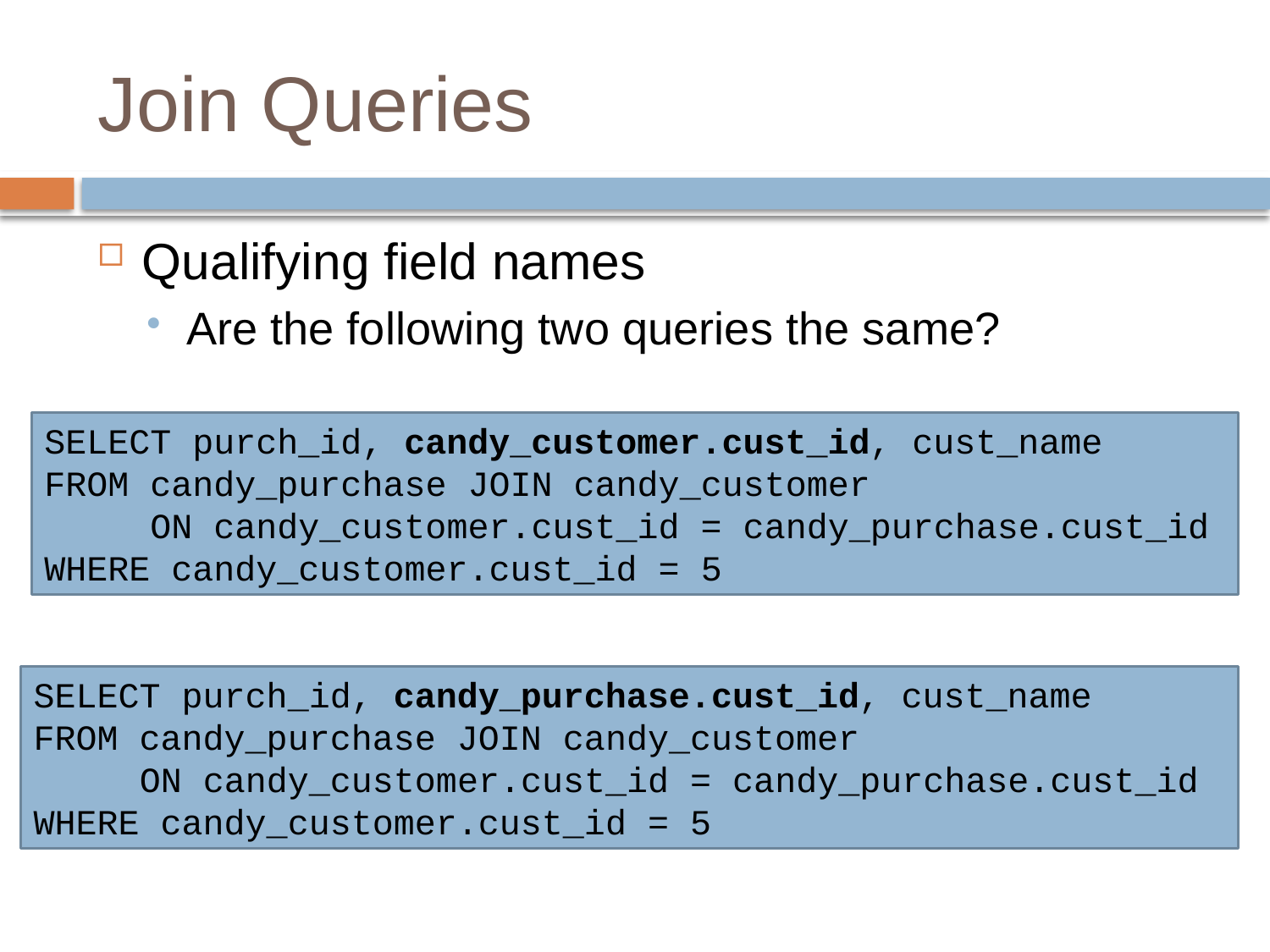

# Join Queries
Qualifying field names
Are the following two queries the same?
SELECT purch_id, candy_customer.cust_id, cust_name
FROM candy_purchase JOIN candy_customer
     ON candy_customer.cust_id = candy_purchase.cust_id
WHERE candy_customer.cust_id = 5
SELECT purch_id, candy_purchase.cust_id, cust_name
FROM candy_purchase JOIN candy_customer
     ON candy_customer.cust_id = candy_purchase.cust_id
WHERE candy_customer.cust_id = 5